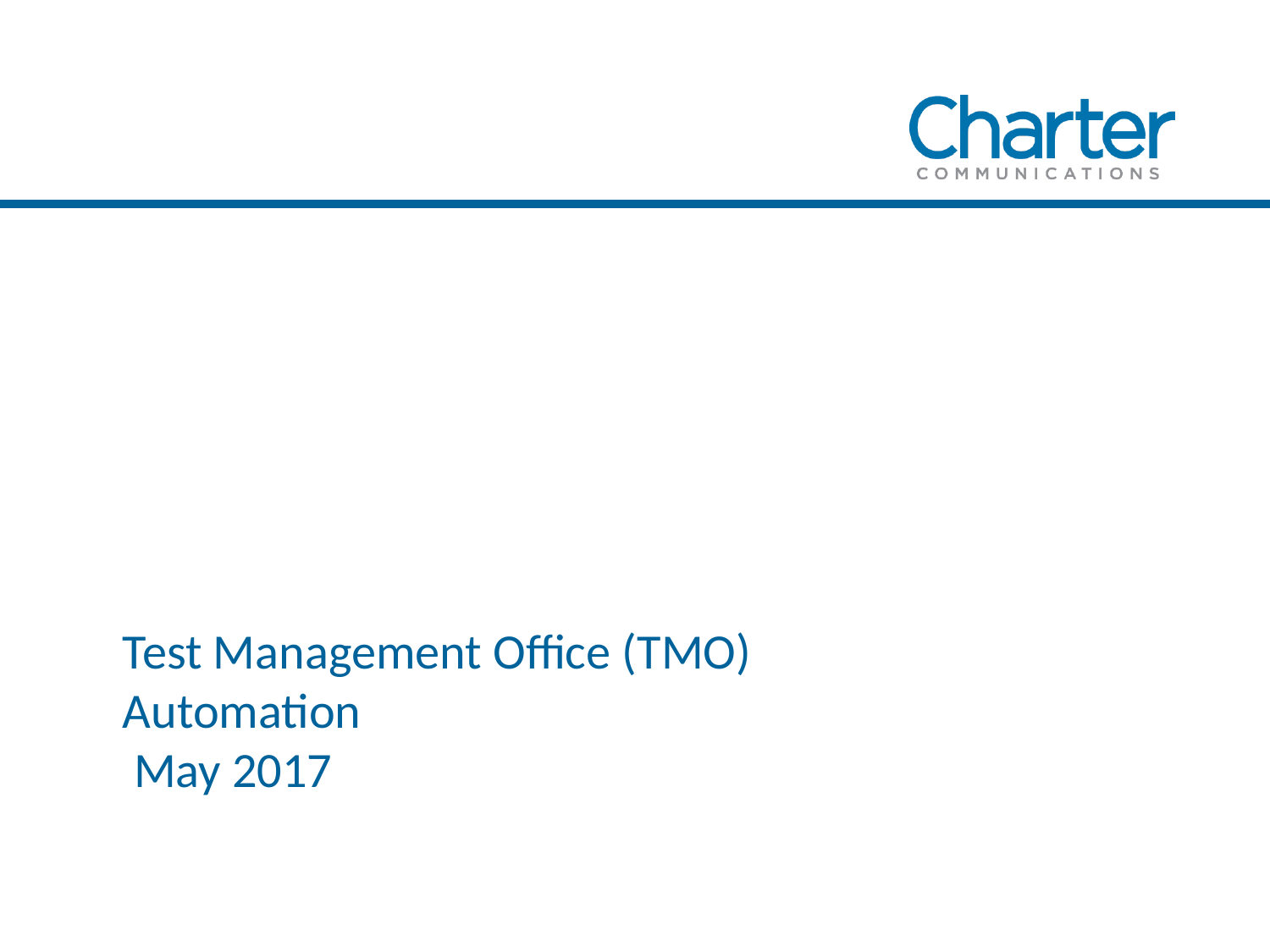

Test Management Office (TMO)
Automation
 May 2017